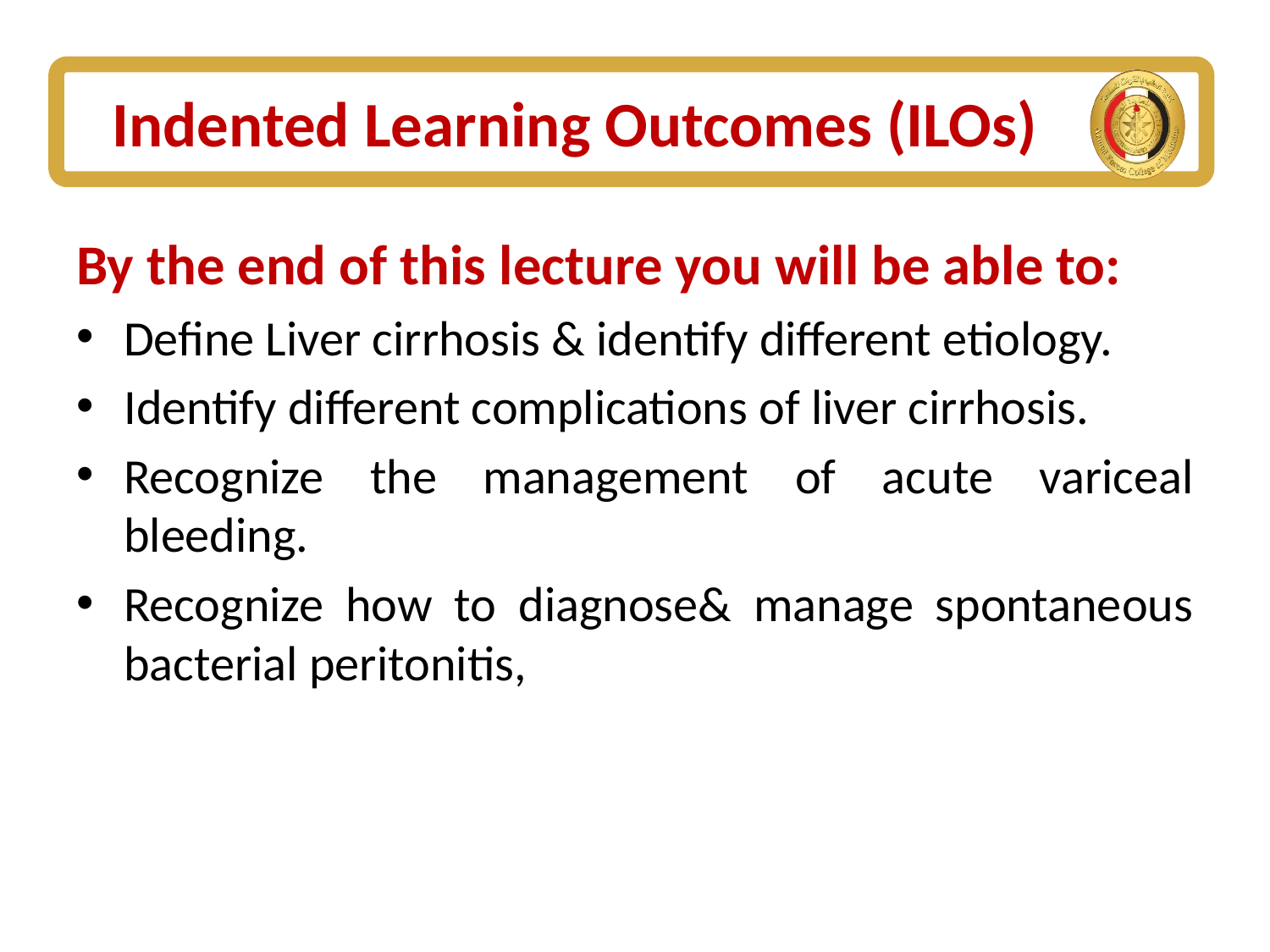

# Indented Learning Outcomes (ILOs)
By the end of this lecture you will be able to:
Define Liver cirrhosis & identify different etiology.
Identify different complications of liver cirrhosis.
Recognize the management of acute variceal bleeding.
Recognize how to diagnose& manage spontaneous bacterial peritonitis,